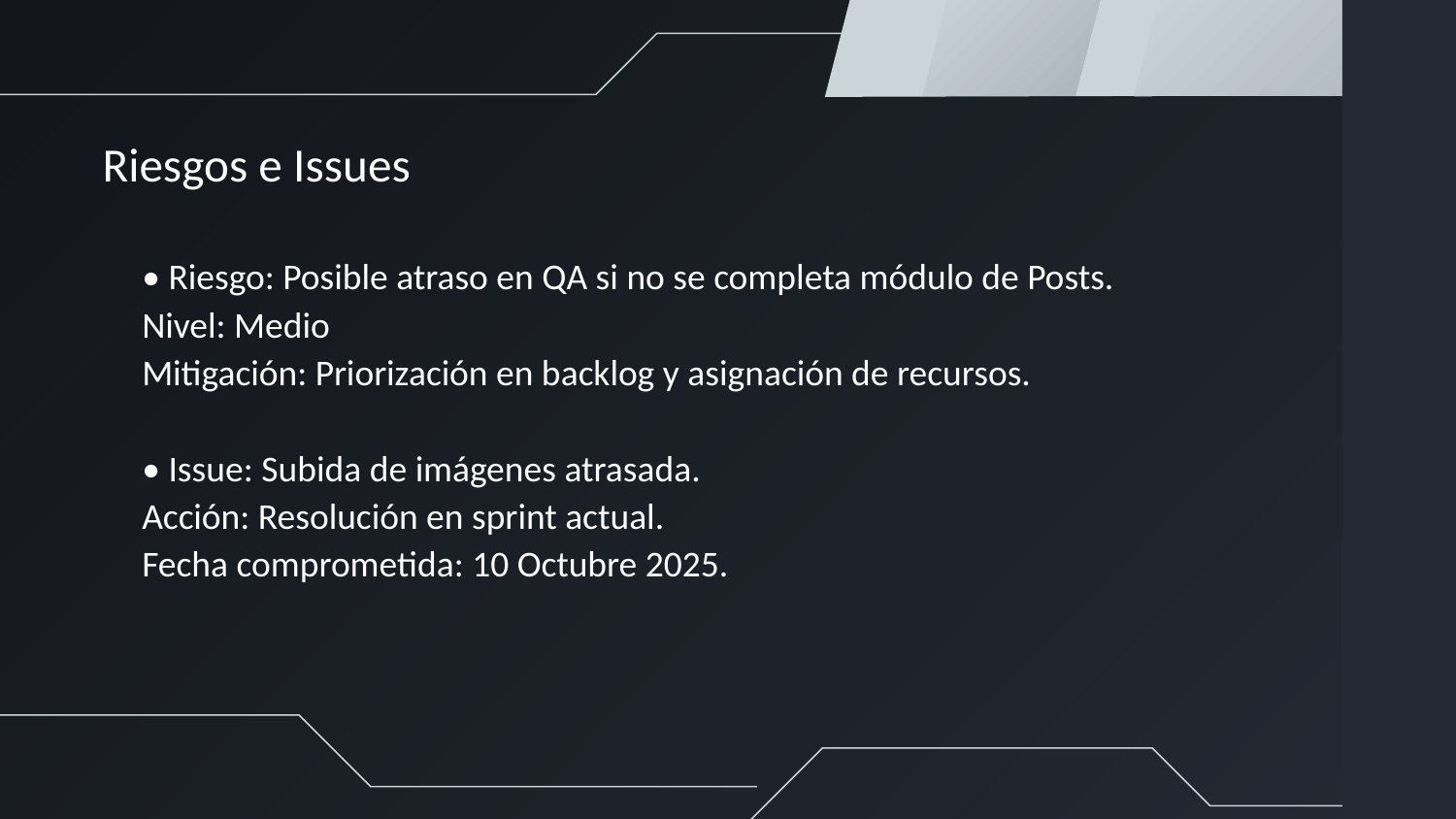

Riesgos e Issues
• Riesgo: Posible atraso en QA si no se completa módulo de Posts.
Nivel: Medio
Mitigación: Priorización en backlog y asignación de recursos.

• Issue: Subida de imágenes atrasada.
Acción: Resolución en sprint actual.
Fecha comprometida: 10 Octubre 2025.